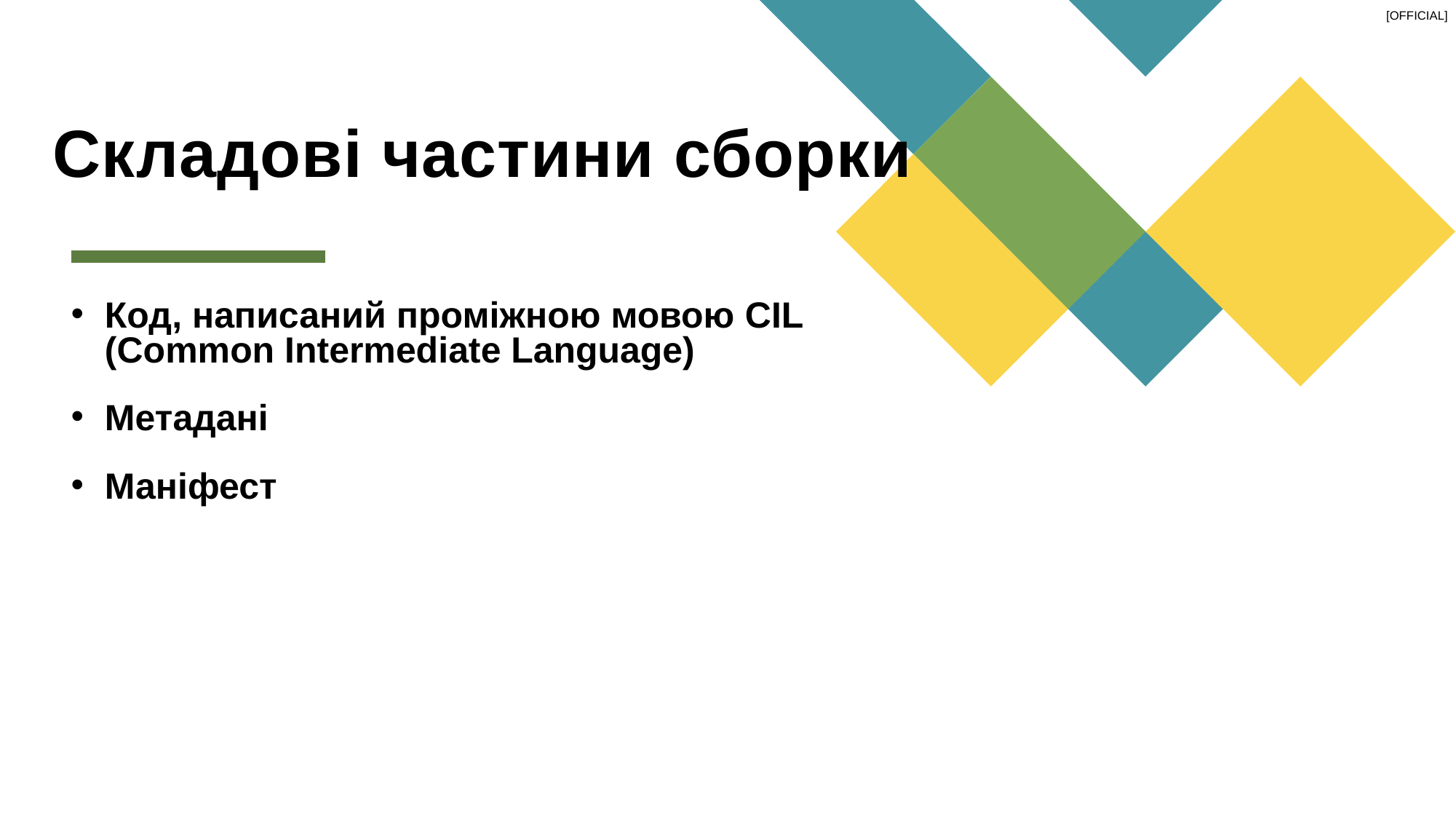

# Складові частини сборки
Код, написаний проміжною мовою CIL (Common Intermediate Language)
Метадані
Маніфест